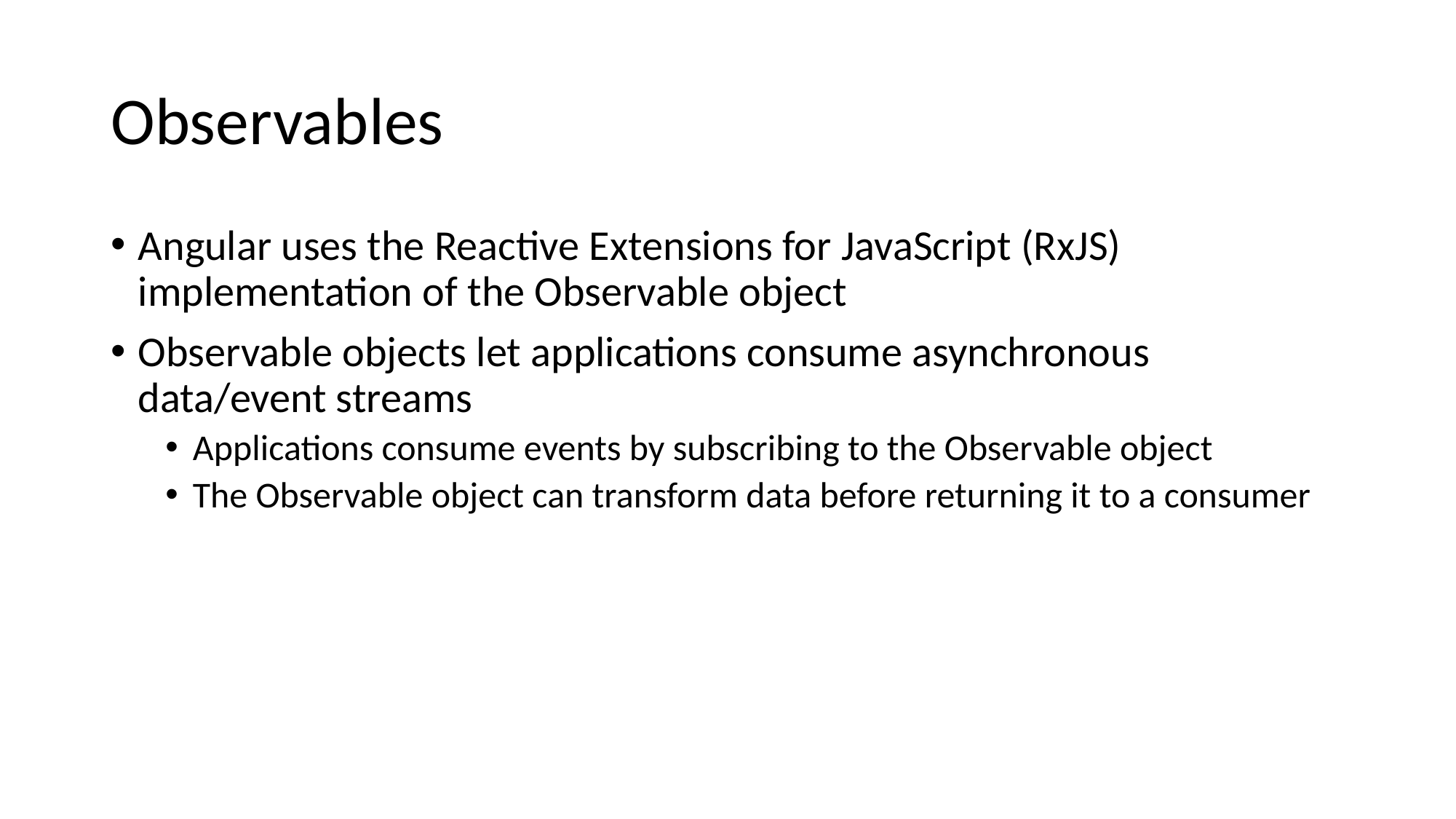

# Observables
Angular uses the Reactive Extensions for JavaScript (RxJS) implementation of the Observable object
Observable objects let applications consume asynchronous data/event streams
Applications consume events by subscribing to the Observable object
The Observable object can transform data before returning it to a consumer